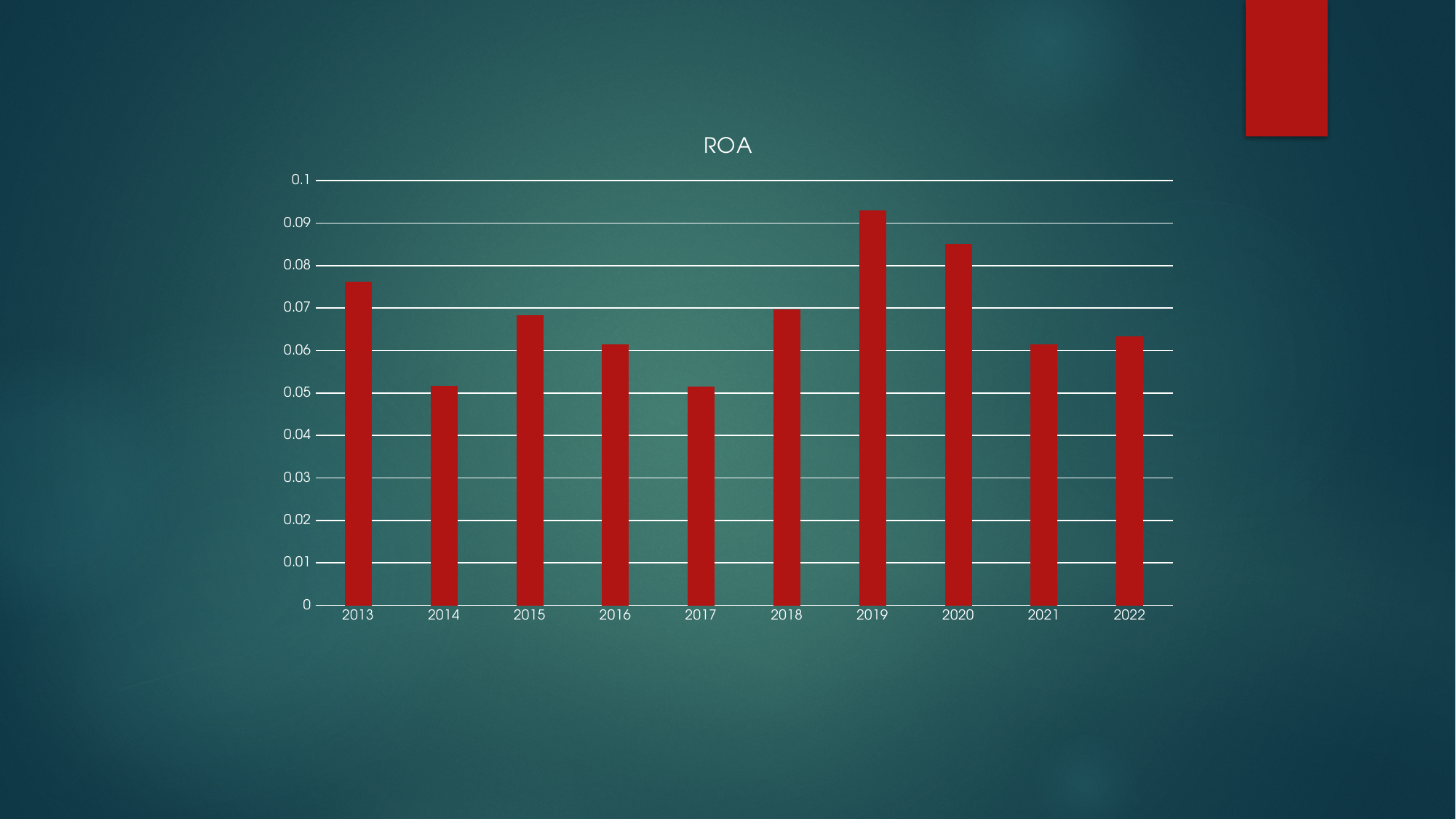

### Chart:

| Category | ROA |
|---|---|
| 2013 | 0.076228 |
| 2014 | 0.051714 |
| 2015 | 0.068382 |
| 2016 | 0.061507 |
| 2017 | 0.051492 |
| 2018 | 0.069715 |
| 2019 | 0.093033 |
| 2020 | 0.085117 |
| 2021 | 0.061412 |
| 2022 | 0.063294 |